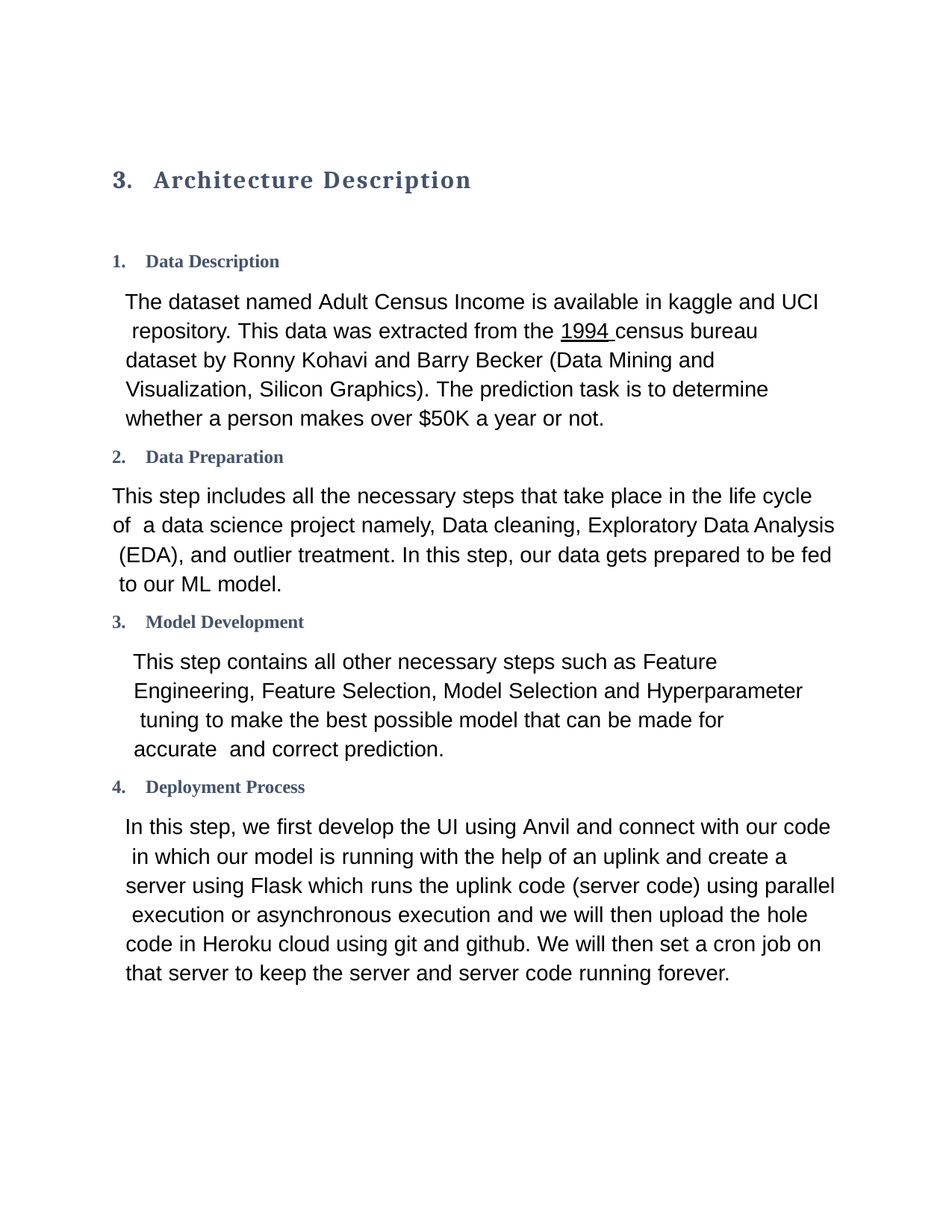

Architecture Description

Data Description
The dataset named Adult Census Income is available in kaggle and UCI  repository. This data was extracted from the 1994 census bureau  dataset by Ronny Kohavi and Barry Becker (Data Mining and  Visualization, Silicon Graphics). The prediction task is to determine  whether a person makes over $50K a year or not.
Data Preparation
This step includes all the necessary steps that take place in the life cycle of  a data science project namely, Data cleaning, Exploratory Data Analysis  (EDA), and outlier treatment. In this step, our data gets prepared to be fed  to our ML model.
Model Development
This step contains all other necessary steps such as Feature  Engineering, Feature Selection, Model Selection and Hyperparameter  tuning to make the best possible model that can be made for accurate  and correct prediction.
Deployment Process
In this step, we first develop the UI using Anvil and connect with our code  in which our model is running with the help of an uplink and create a  server using Flask which runs the uplink code (server code) using parallel  execution or asynchronous execution and we will then upload the hole  code in Heroku cloud using git and github. We will then set a cron job on  that server to keep the server and server code running forever.